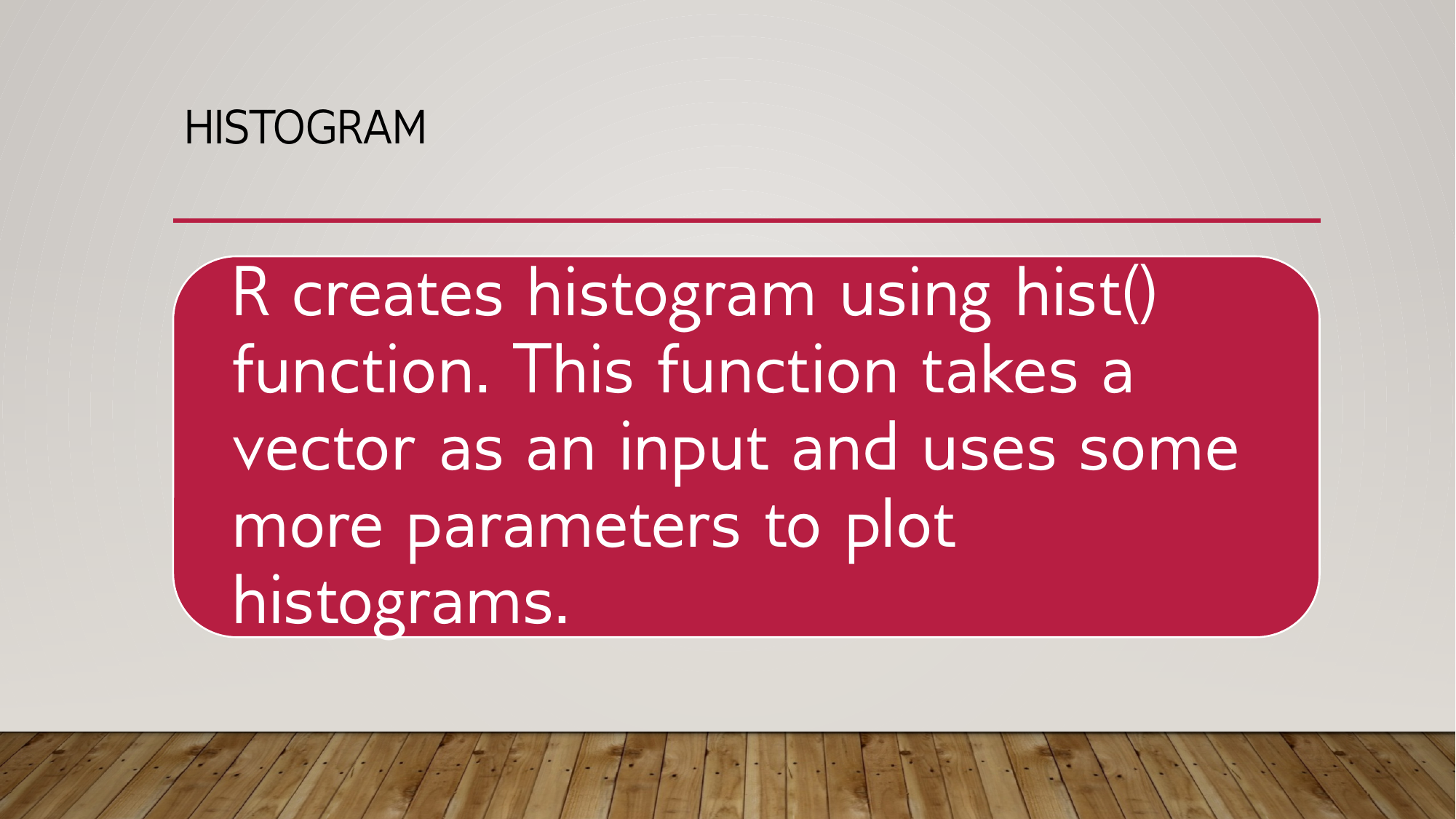

# Histogram
R creates histogram using hist() function. This function takes a vector as an input and uses some more parameters to plot histograms.